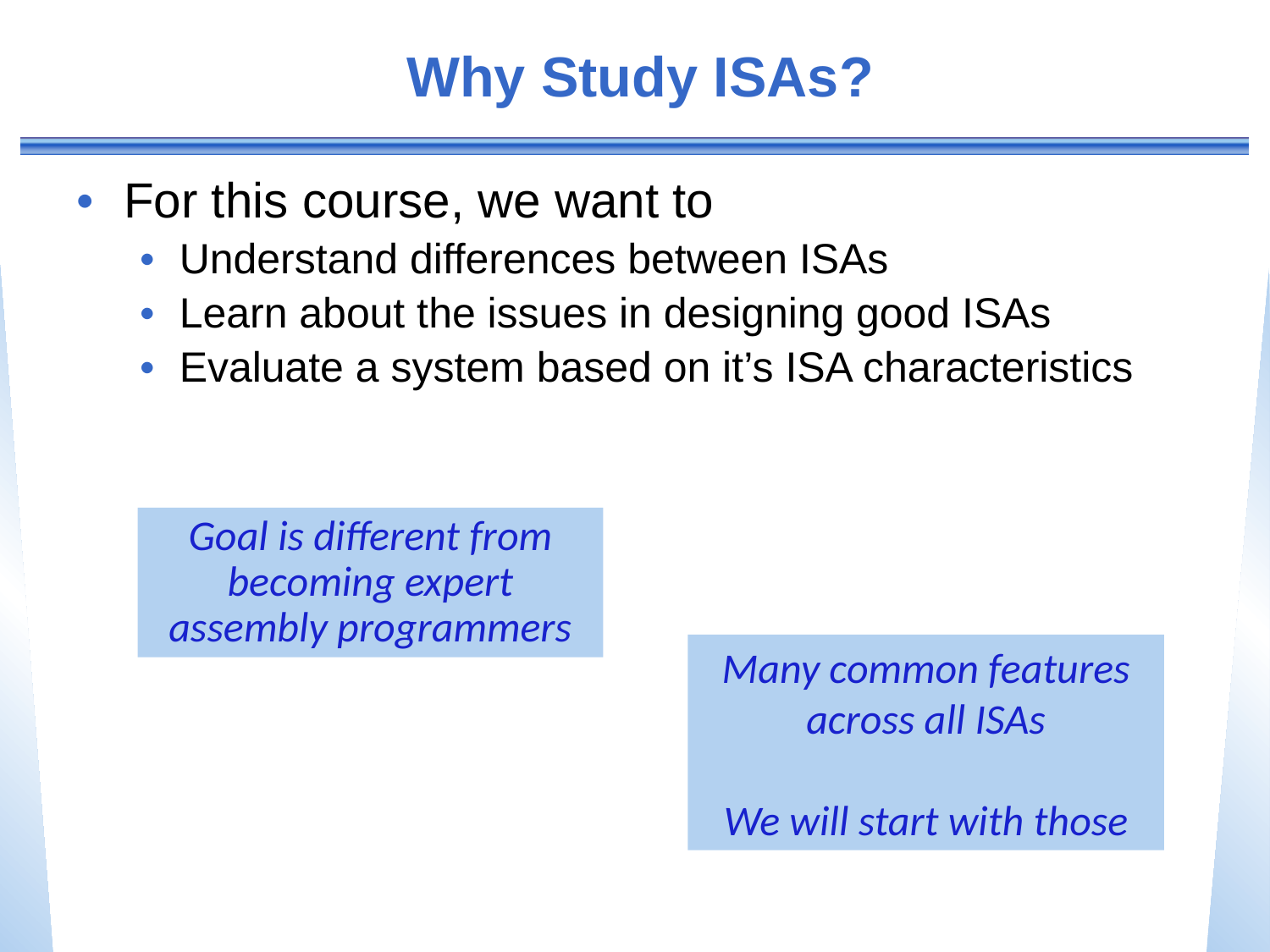

# Why Study ISAs?
For this course, we want to
Understand differences between ISAs
Learn about the issues in designing good ISAs
Evaluate a system based on it’s ISA characteristics

Goal is different from becoming expert assembly programmers
Many common features across all ISAs

We will start with those